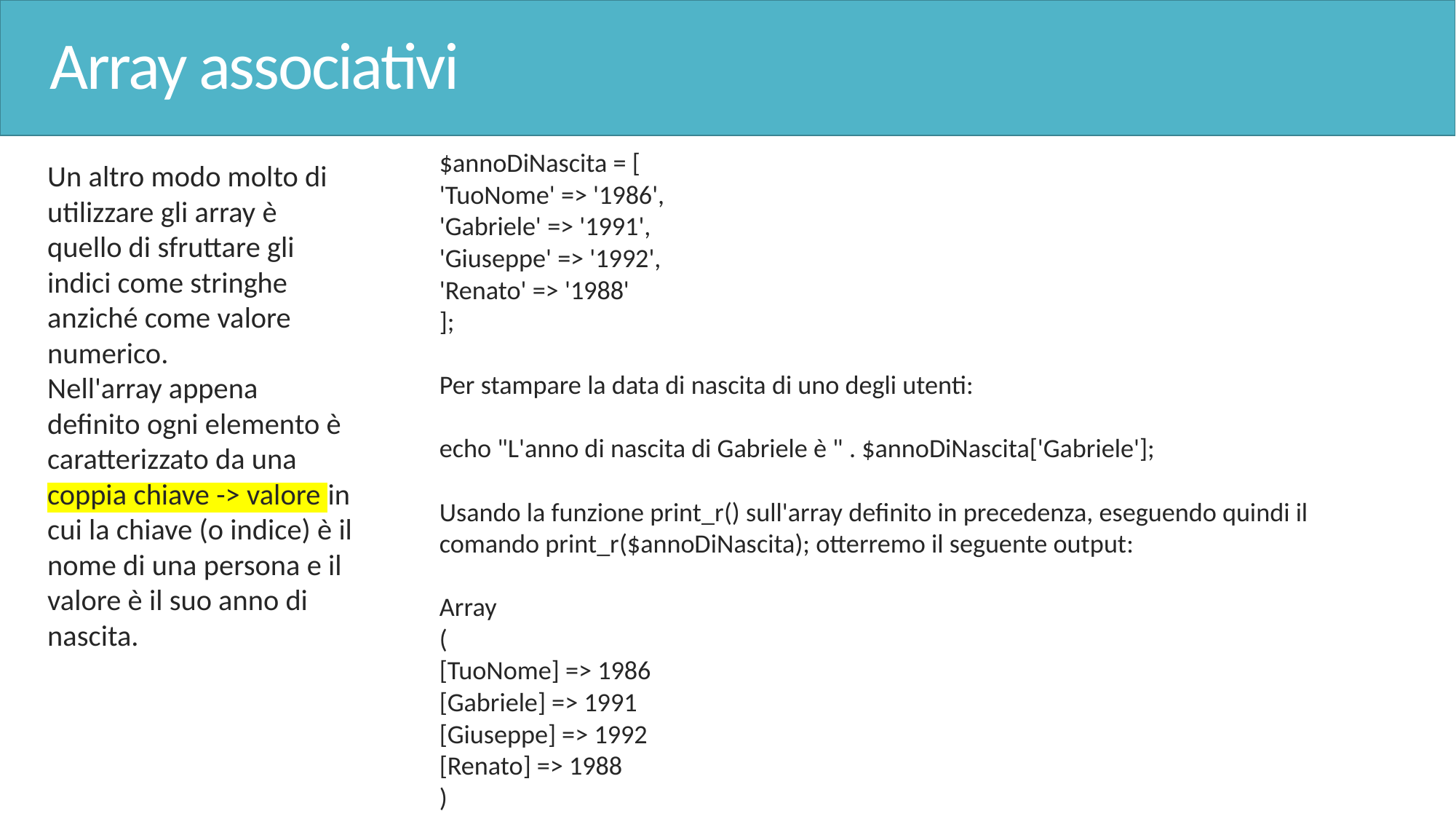

# Array associativi
$annoDiNascita = [
'TuoNome' => '1986',
'Gabriele' => '1991',
'Giuseppe' => '1992',
'Renato' => '1988'
];
Per stampare la data di nascita di uno degli utenti:
echo "L'anno di nascita di Gabriele è " . $annoDiNascita['Gabriele'];
Usando la funzione print_r() sull'array definito in precedenza, eseguendo quindi il comando print_r($annoDiNascita); otterremo il seguente output:
Array
(
[TuoNome] => 1986
[Gabriele] => 1991
[Giuseppe] => 1992
[Renato] => 1988
)
Un altro modo molto di utilizzare gli array è quello di sfruttare gli indici come stringhe anziché come valore numerico.
Nell'array appena definito ogni elemento è caratterizzato da una coppia chiave -> valore in cui la chiave (o indice) è il nome di una persona e il valore è il suo anno di nascita.